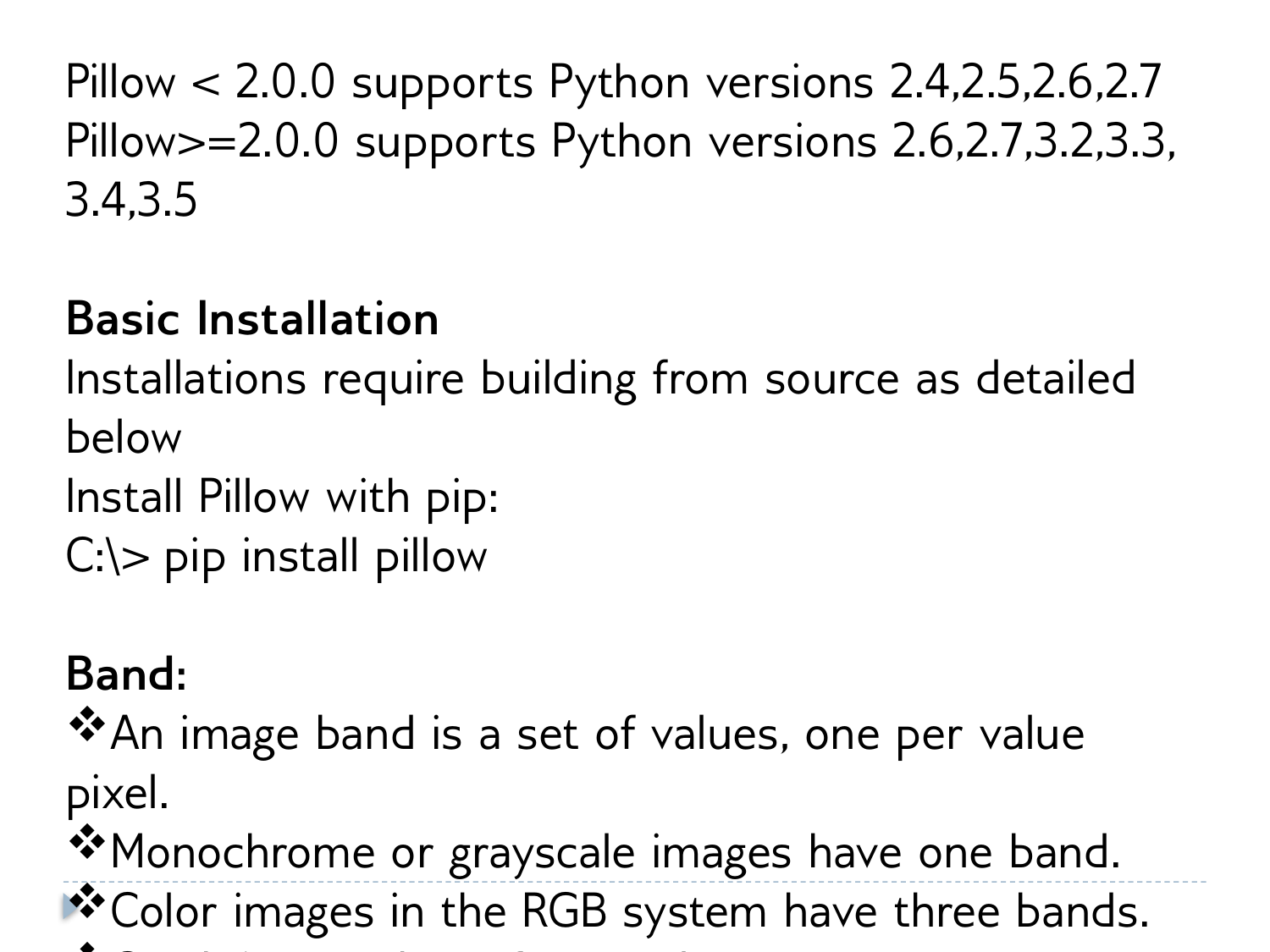

Pillow < 2.0.0 supports Python versions 2.4,2.5,2.6,2.7
Pillow>=2.0.0 supports Python versions 2.6,2.7,3.2,3.3, 3.4,3.5

Basic Installation
Installations require building from source as detailed below
Install Pillow with pip:
C:\> pip install pillow

Band:
An image band is a set of values, one per value pixel.
Monochrome or grayscale images have one band.
Color images in the RGB system have three bands.
Cmyk images have four, and so on.